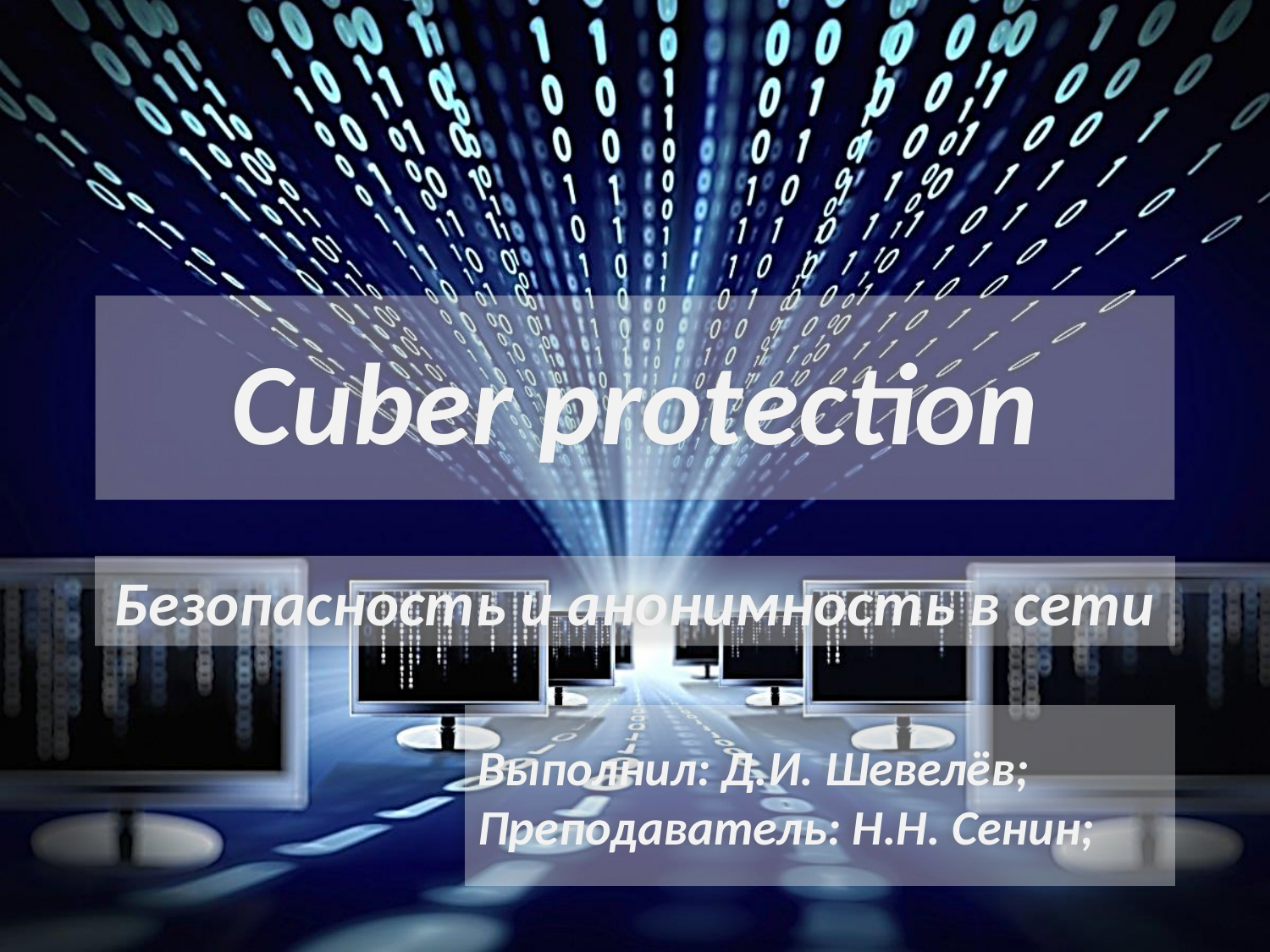

# Cuber protection
Безопасность и анонимность в сети
Выполнил: Д.И. Шевелёв;
Преподаватель: Н.Н. Сенин;